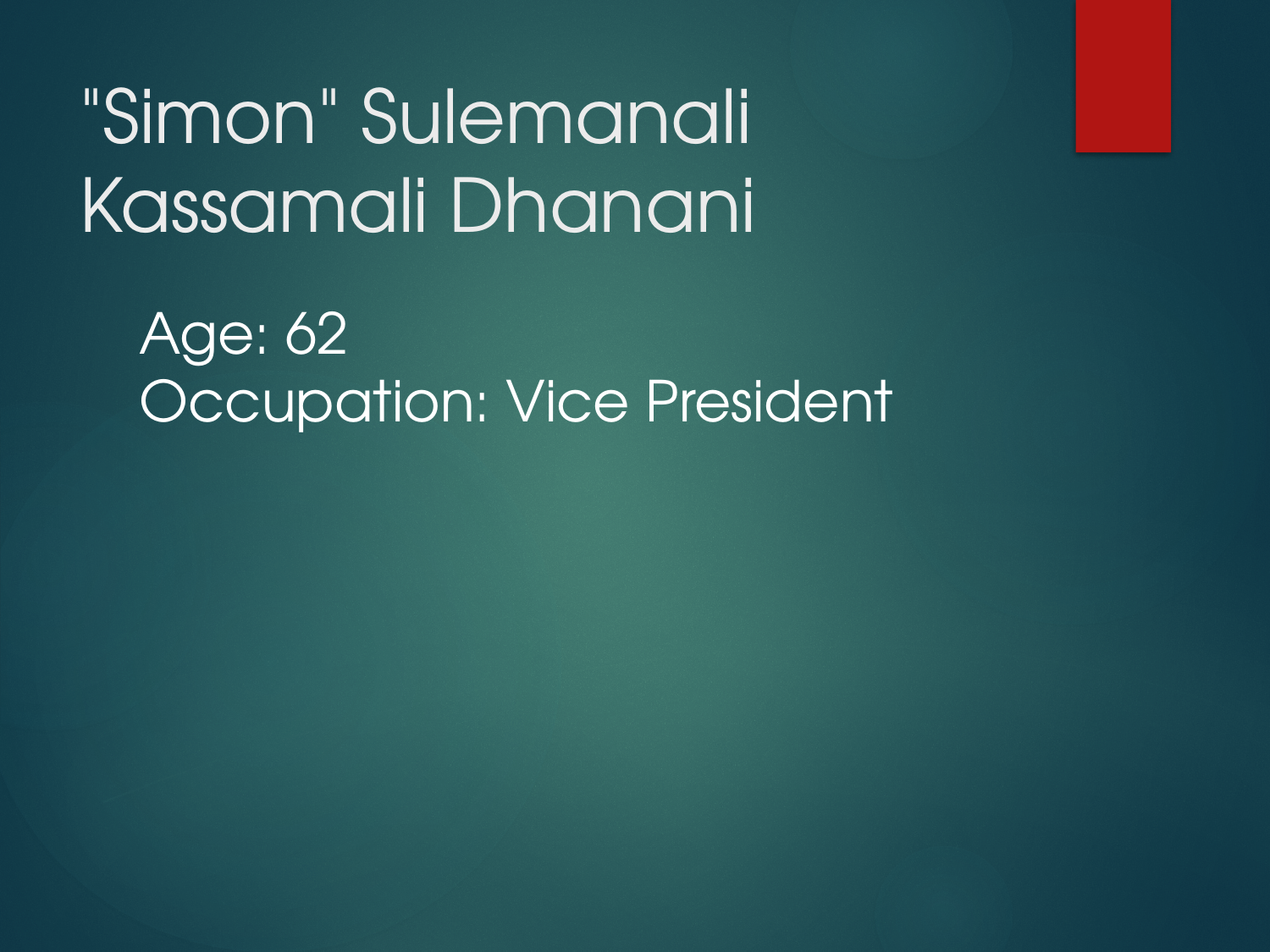

# "Simon" Sulemanali Kassamali Dhanani

Age: 62
Occupation: Vice President